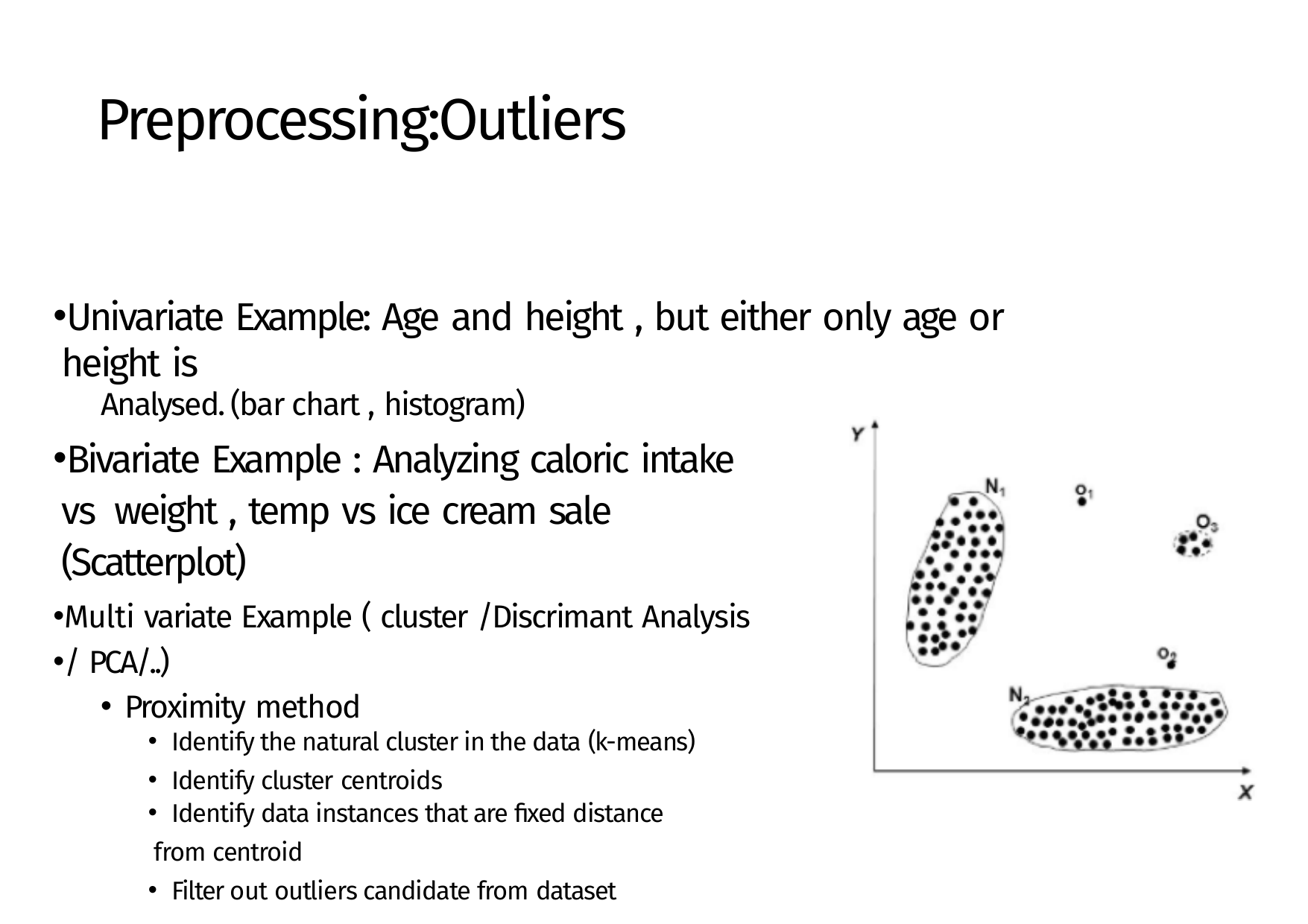

# Preprocessing:Outliers
Univariate Example: Age and height , but either only age or height is
Analysed. (bar chart , histogram)
Bivariate Example : Analyzing caloric intake vs  weight , temp vs ice cream sale (Scatterplot)
Multi variate Example ( cluster /Discrimant Analysis
/ PCA/..)
Proximity method
Identify the natural cluster in the data (k-means)
Identify cluster centroids
Identify data instances that are fixed distance
from centroid
Filter out outliers candidate from dataset